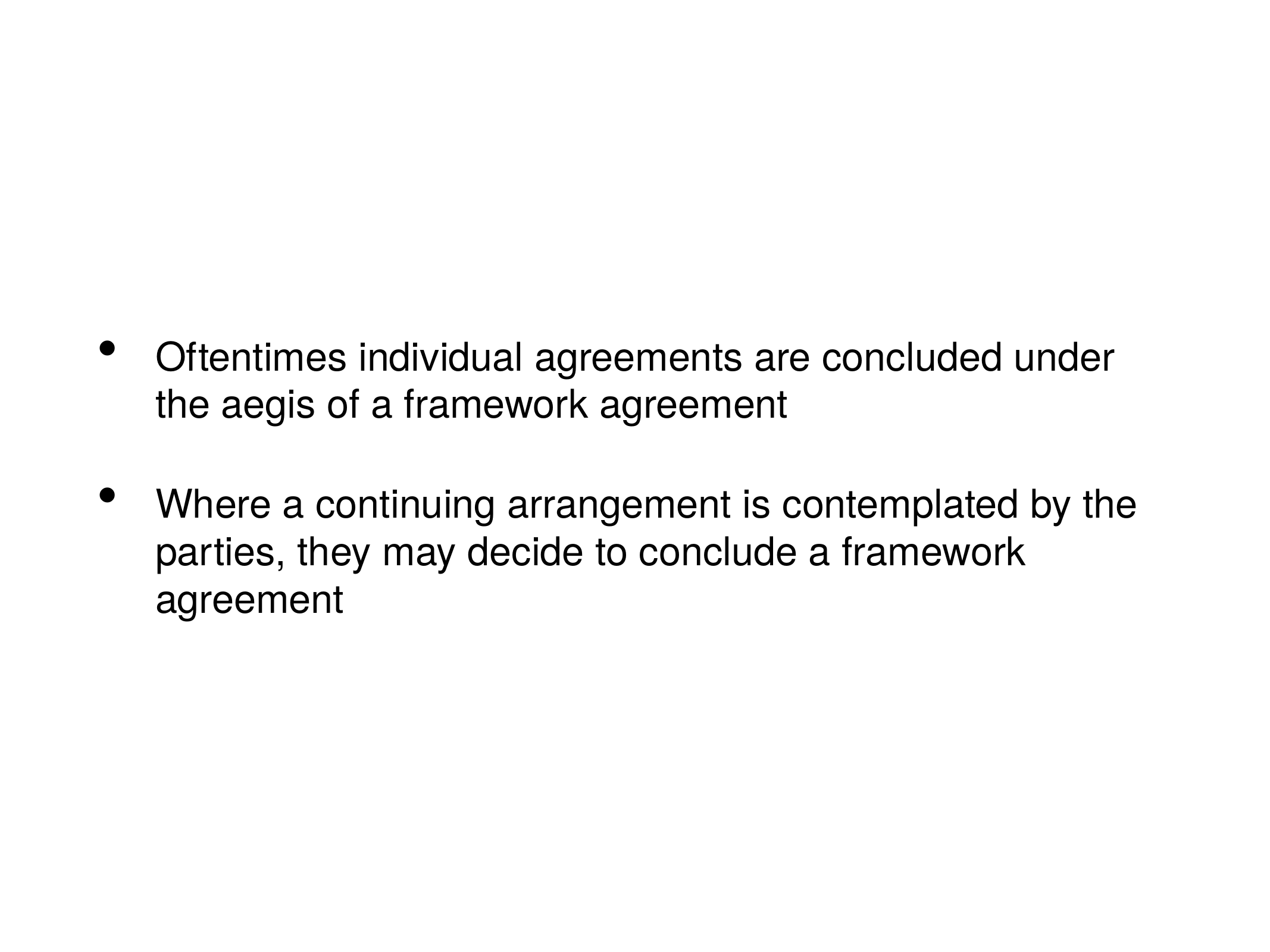

Oftentimes individual agreements are concluded under the aegis of a framework agreement
Where a continuing arrangement is contemplated by the parties, they may decide to conclude a framework agreement